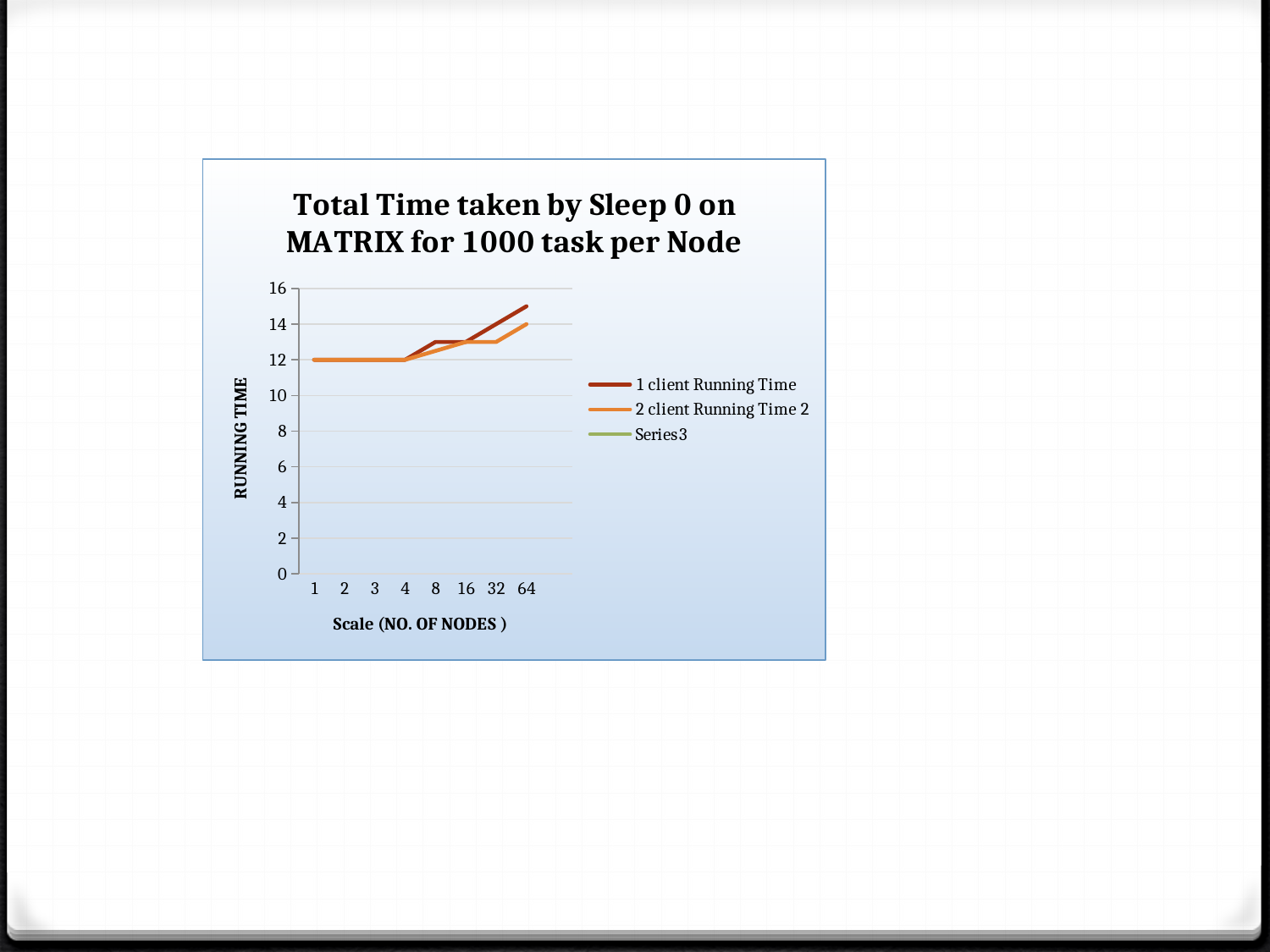

### Chart: Total Time taken by Sleep 0 on MATRIX for 1000 task per Node

| Category | 1 client Running Time  | 2 client Running Time 2 |  |
|---|---|---|---|
| 1.0 | 12.0 | 12.0 | None |
| 2.0 | 12.0 | 12.0 | None |
| 3.0 | 12.0 | 12.0 | None |
| 4.0 | 12.0 | 12.0 | None |
| 8.0 | 13.0 | 12.5 | None |
| 16.0 | 13.0 | 13.0 | None |
| 32.0 | 14.0 | 13.0 | None |
| 64.0 | 15.0 | 14.0 | None |
|  | None | None | None |